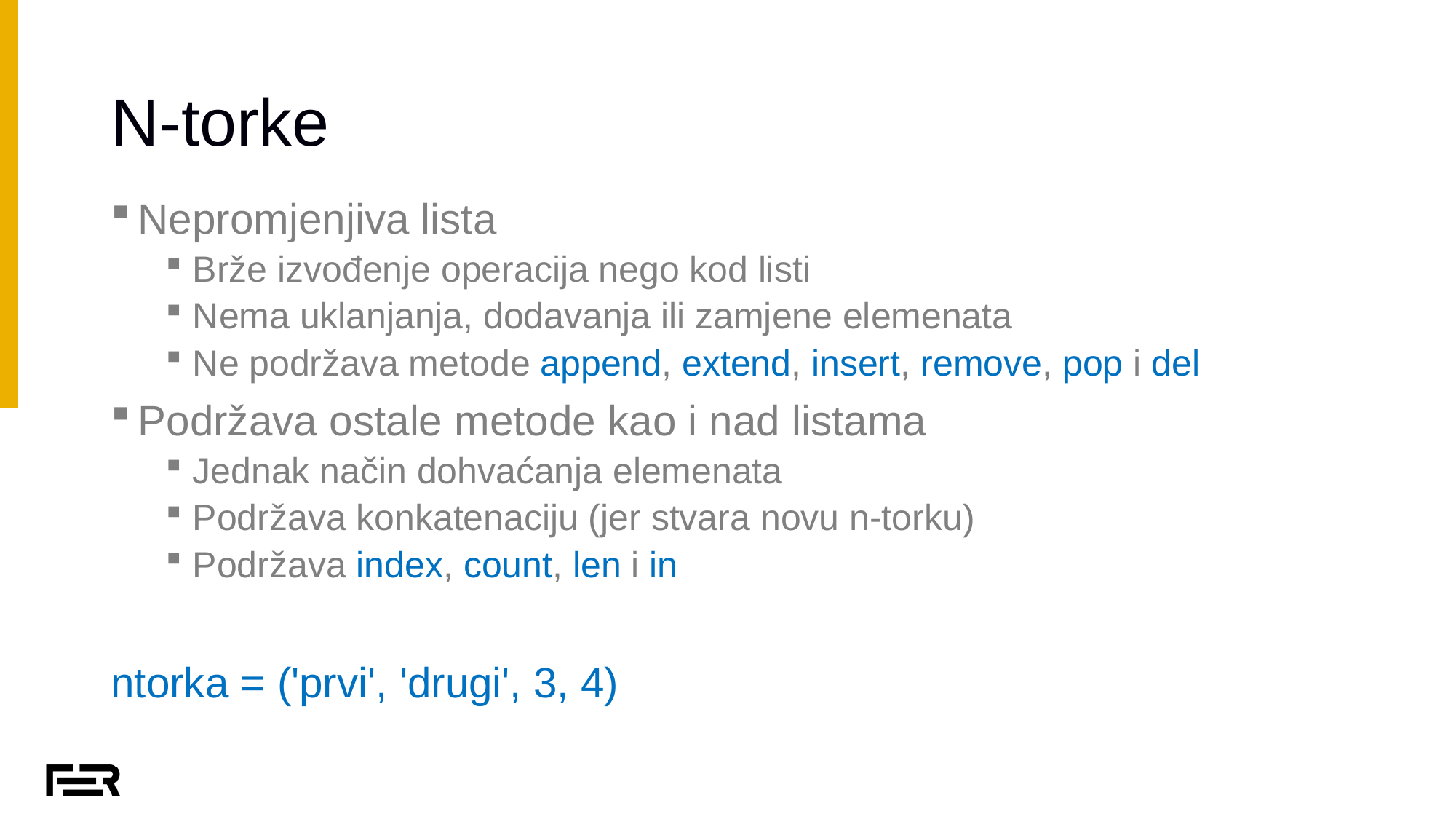

# N-torke
Nepromjenjiva lista
Brže izvođenje operacija nego kod listi
Nema uklanjanja, dodavanja ili zamjene elemenata
Ne podržava metode append, extend, insert, remove, pop i del
Podržava ostale metode kao i nad listama
Jednak način dohvaćanja elemenata
Podržava konkatenaciju (jer stvara novu n-torku)
Podržava index, count, len i in

ntorka = ('prvi', 'drugi', 3, 4)